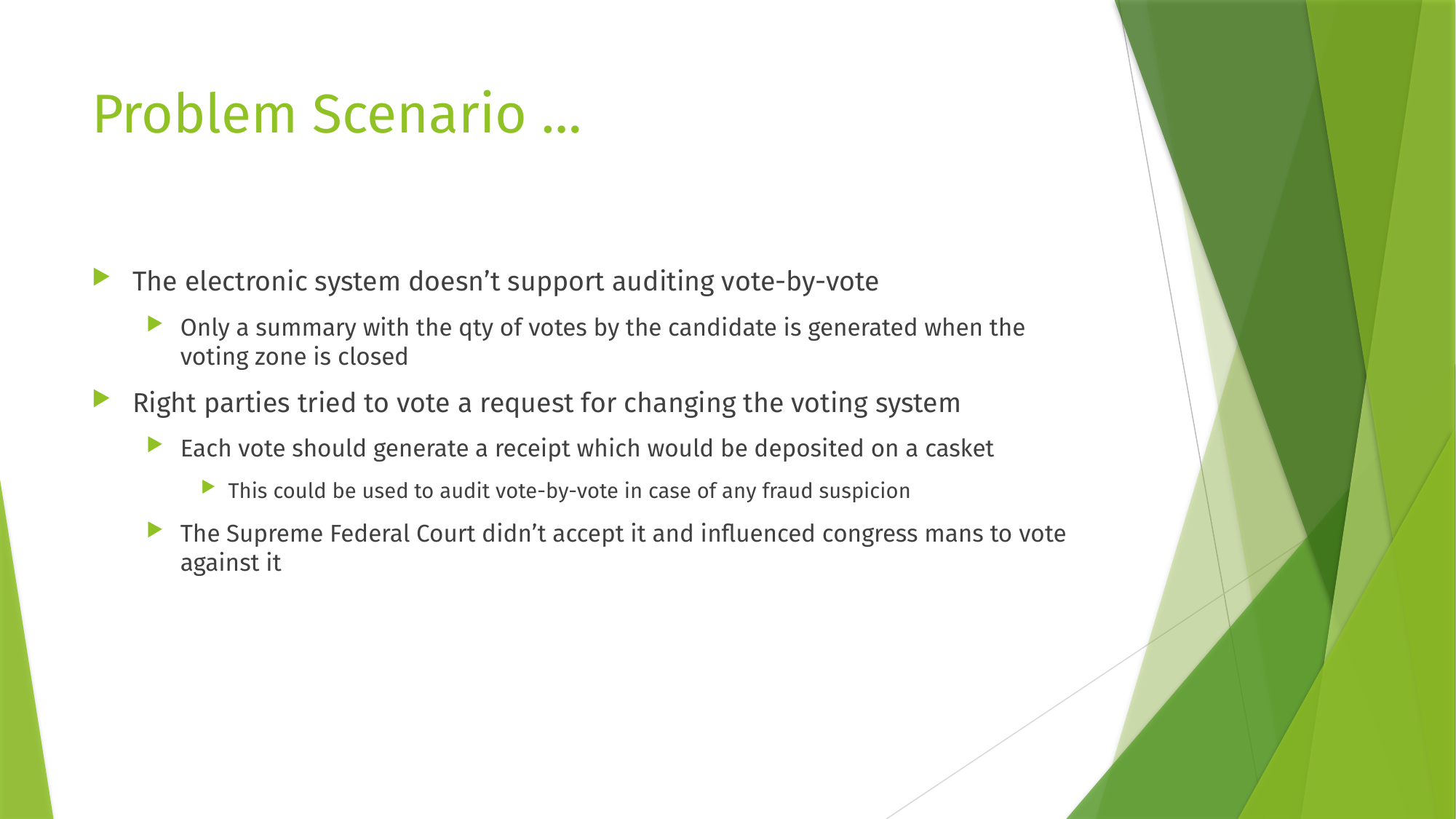

# Problem Scenario …
The electronic system doesn’t support auditing vote-by-vote
Only a summary with the qty of votes by the candidate is generated when the voting zone is closed
Right parties tried to vote a request for changing the voting system
Each vote should generate a receipt which would be deposited on a casket
This could be used to audit vote-by-vote in case of any fraud suspicion
The Supreme Federal Court didn’t accept it and influenced congress mans to vote against it